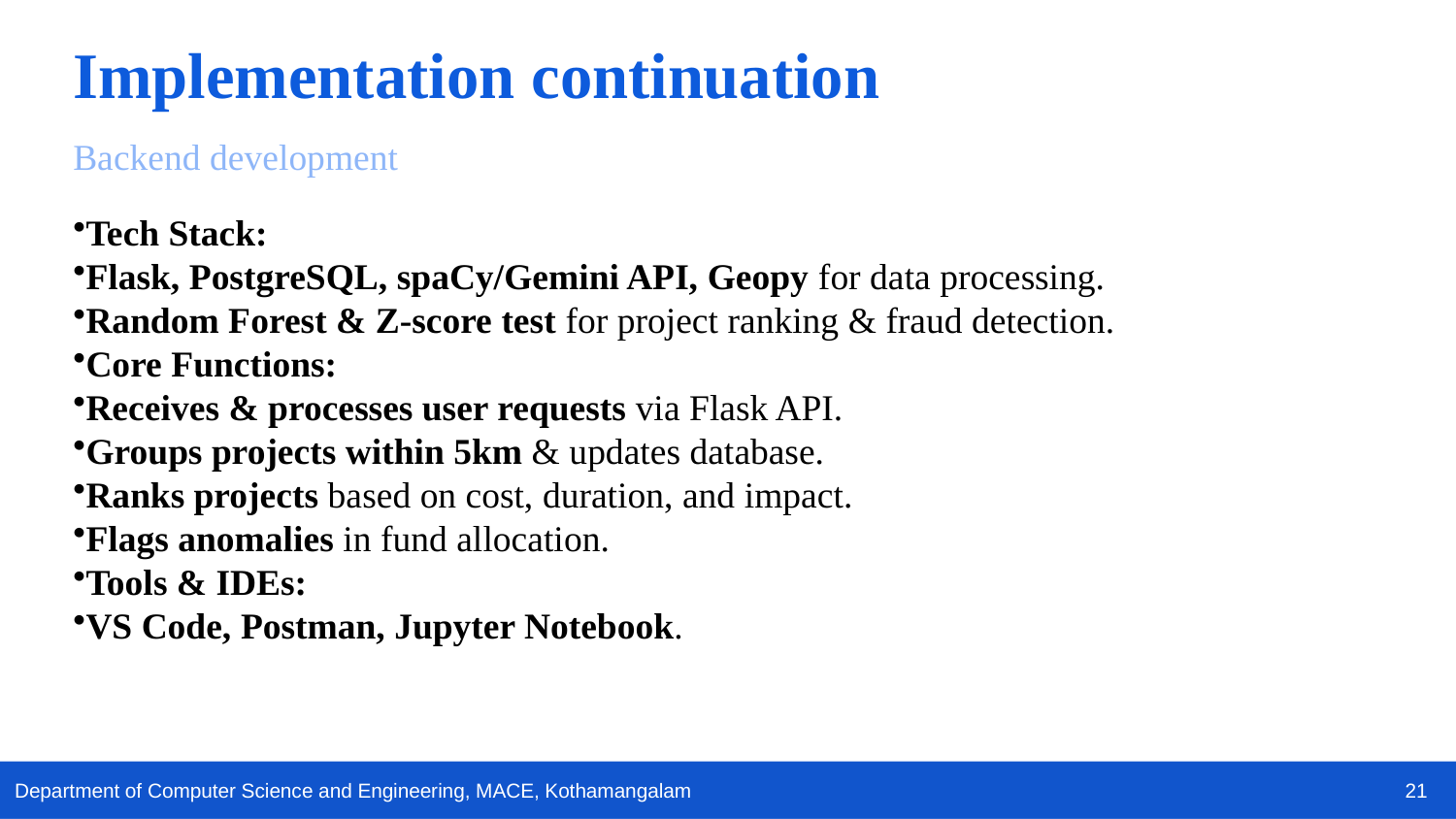

Implementation continuation
Backend development
Tech Stack:
Flask, PostgreSQL, spaCy/Gemini API, Geopy for data processing.
Random Forest & Z-score test for project ranking & fraud detection.
Core Functions:
Receives & processes user requests via Flask API.
Groups projects within 5km & updates database.
Ranks projects based on cost, duration, and impact.
Flags anomalies in fund allocation.
Tools & IDEs:
VS Code, Postman, Jupyter Notebook.

21